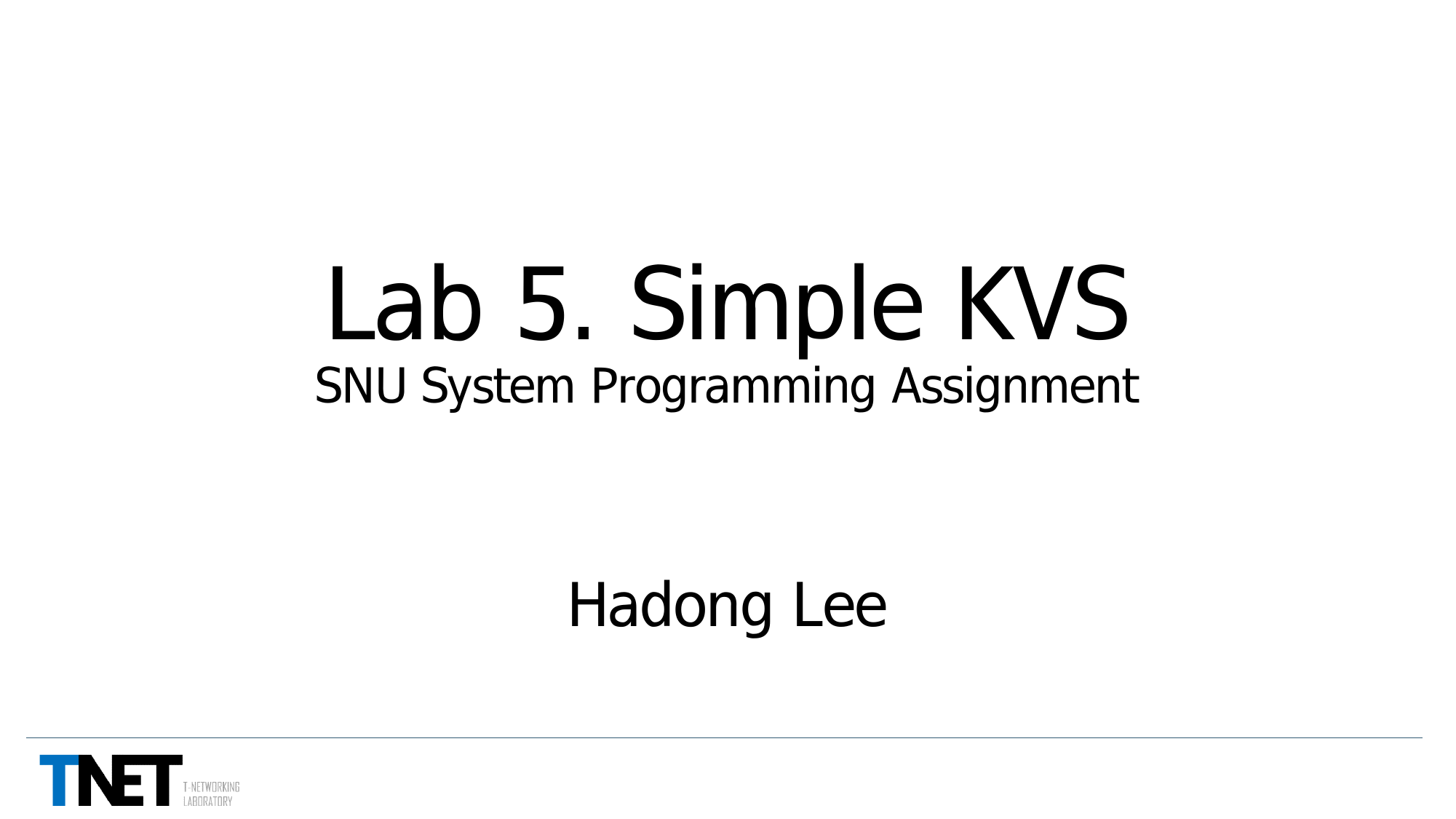

# Lab 5. Simple KVS SNU System Programming Assignment

Hadong Lee